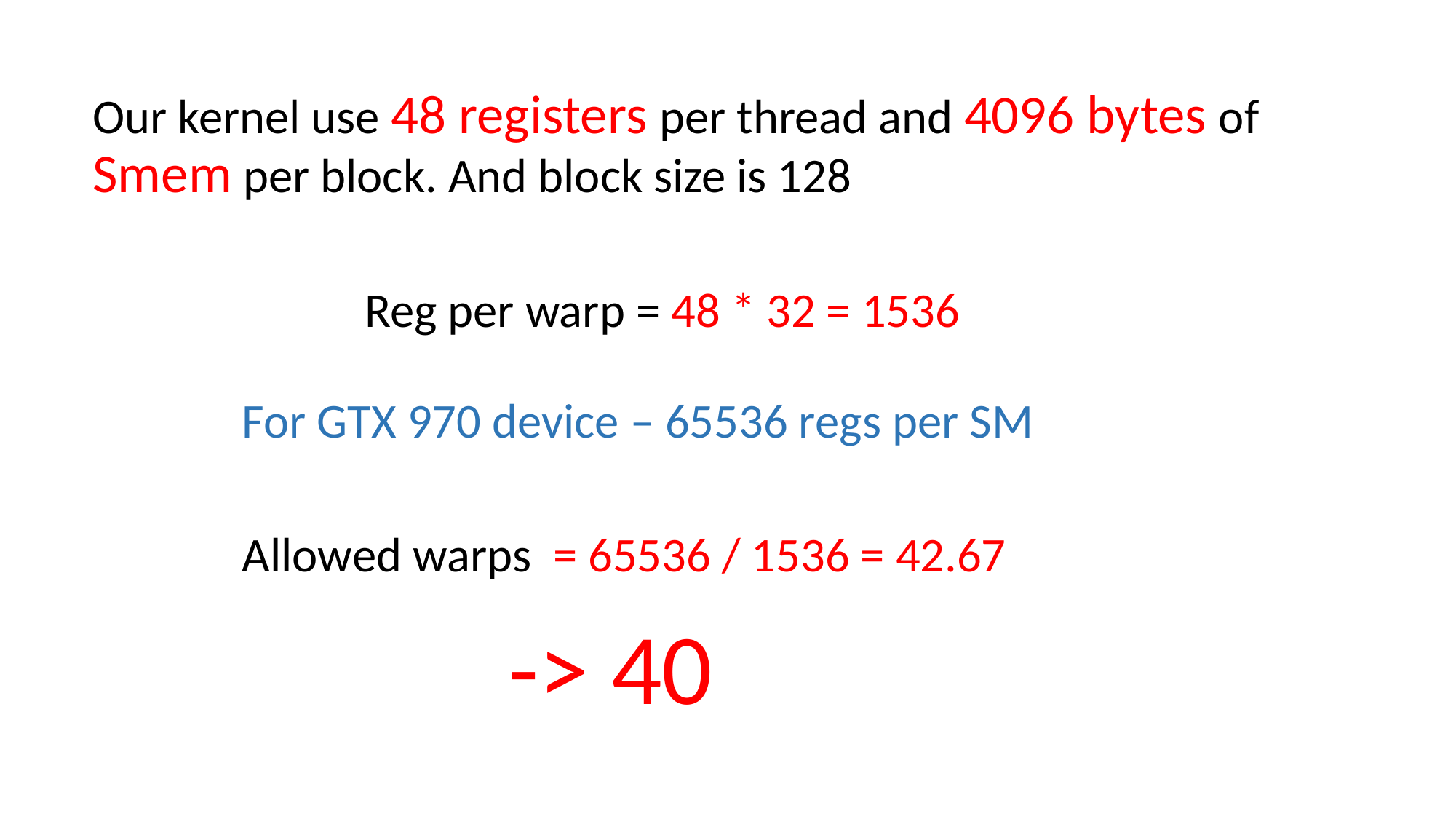

Our kernel use 48 registers per thread and 4096 bytes of  Smem per block. And block size is 128

Reg per warp = 48 * 32 = 1536
For GTX 970 device – 65536 regs per SM
Allowed warps  = 65536 / 1536 = 42.67
 -> 40